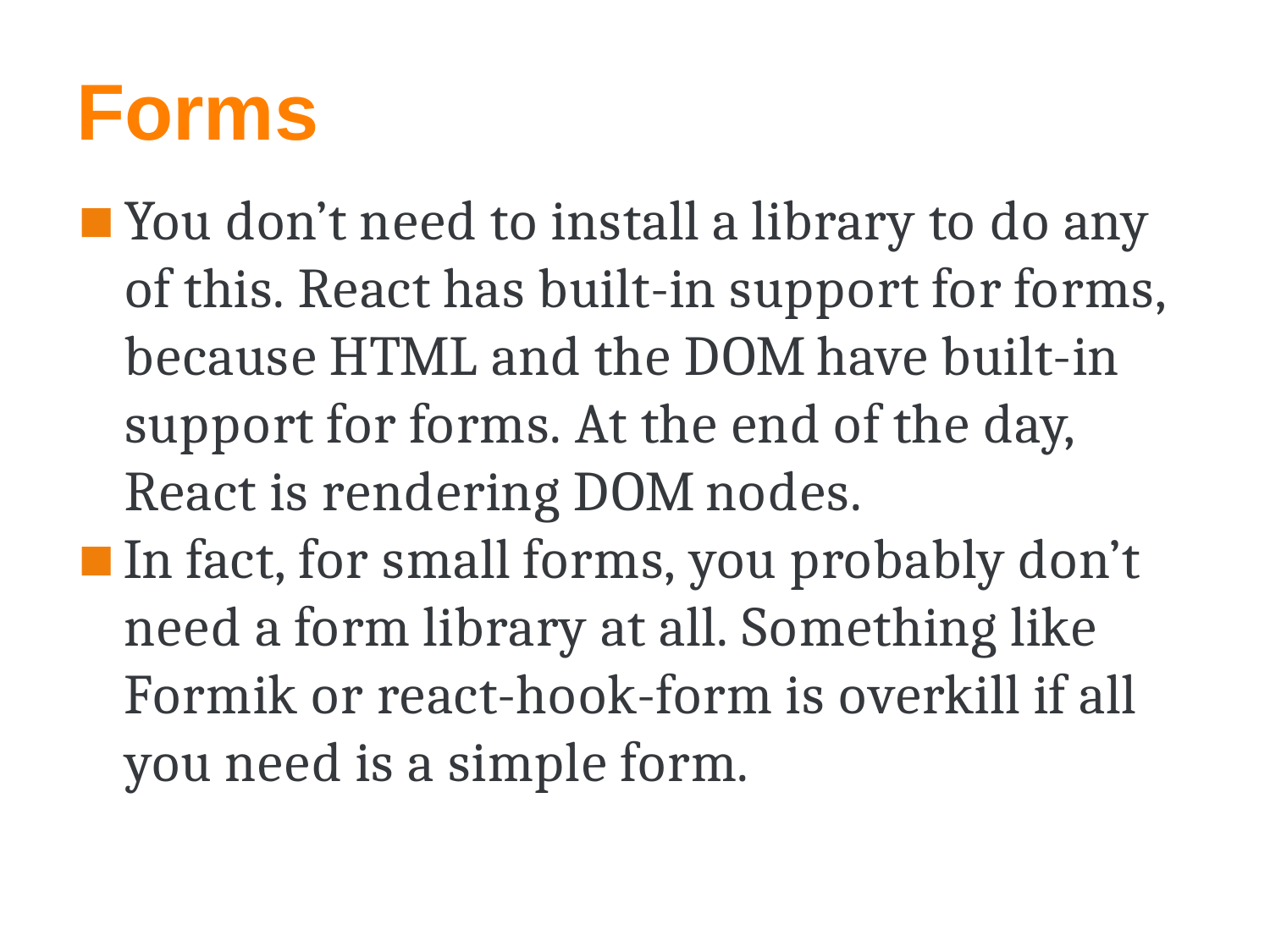

# Forms
You don’t need to install a library to do any of this. React has built-in support for forms, because HTML and the DOM have built-in support for forms. At the end of the day, React is rendering DOM nodes.
In fact, for small forms, you probably don’t need a form library at all. Something like Formik or react-hook-form is overkill if all you need is a simple form.